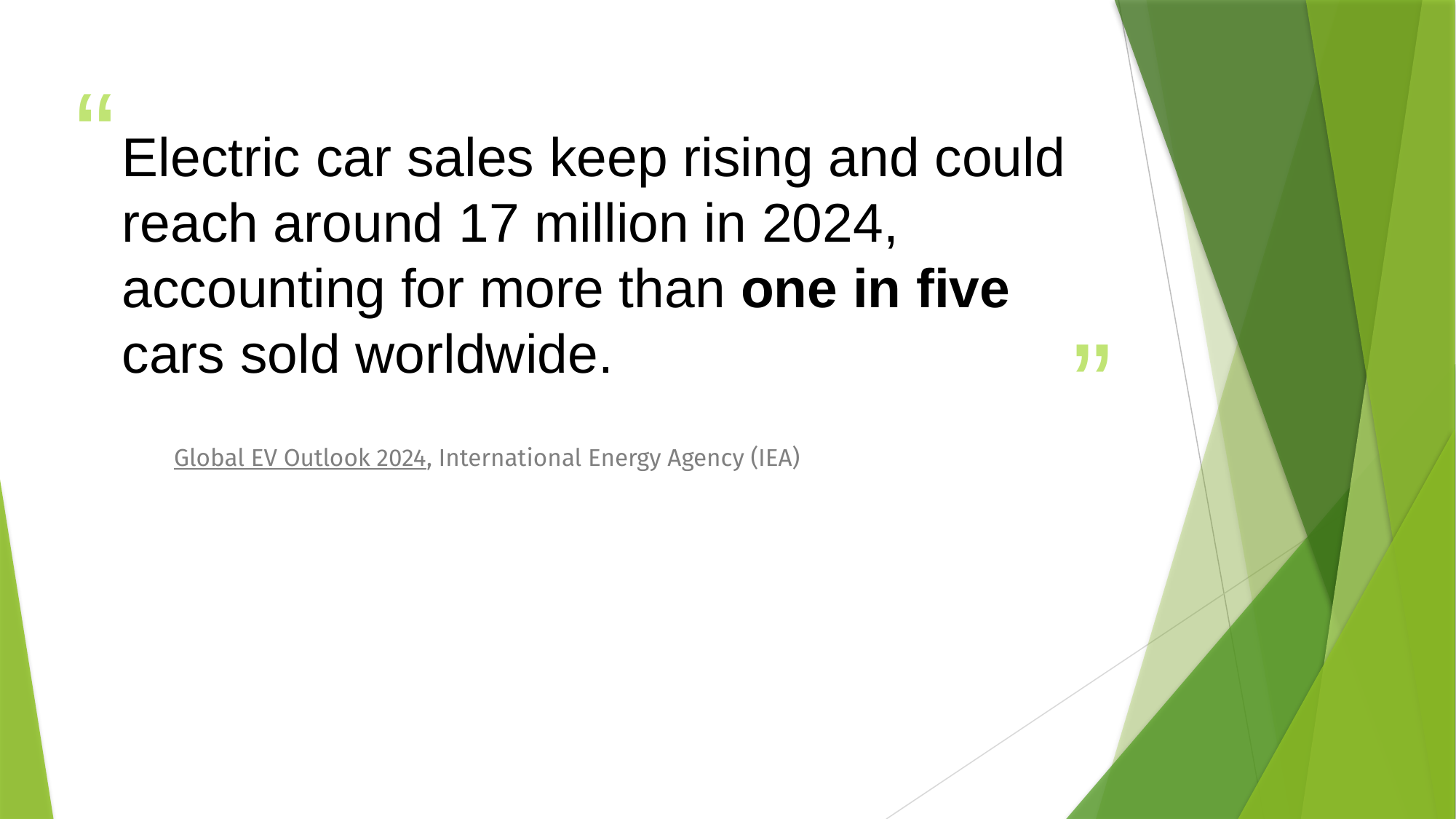

# Electric car sales keep rising and could reach around 17 million in 2024, accounting for more than one in five cars sold worldwide.
Global EV Outlook 2024, International Energy Agency (IEA)